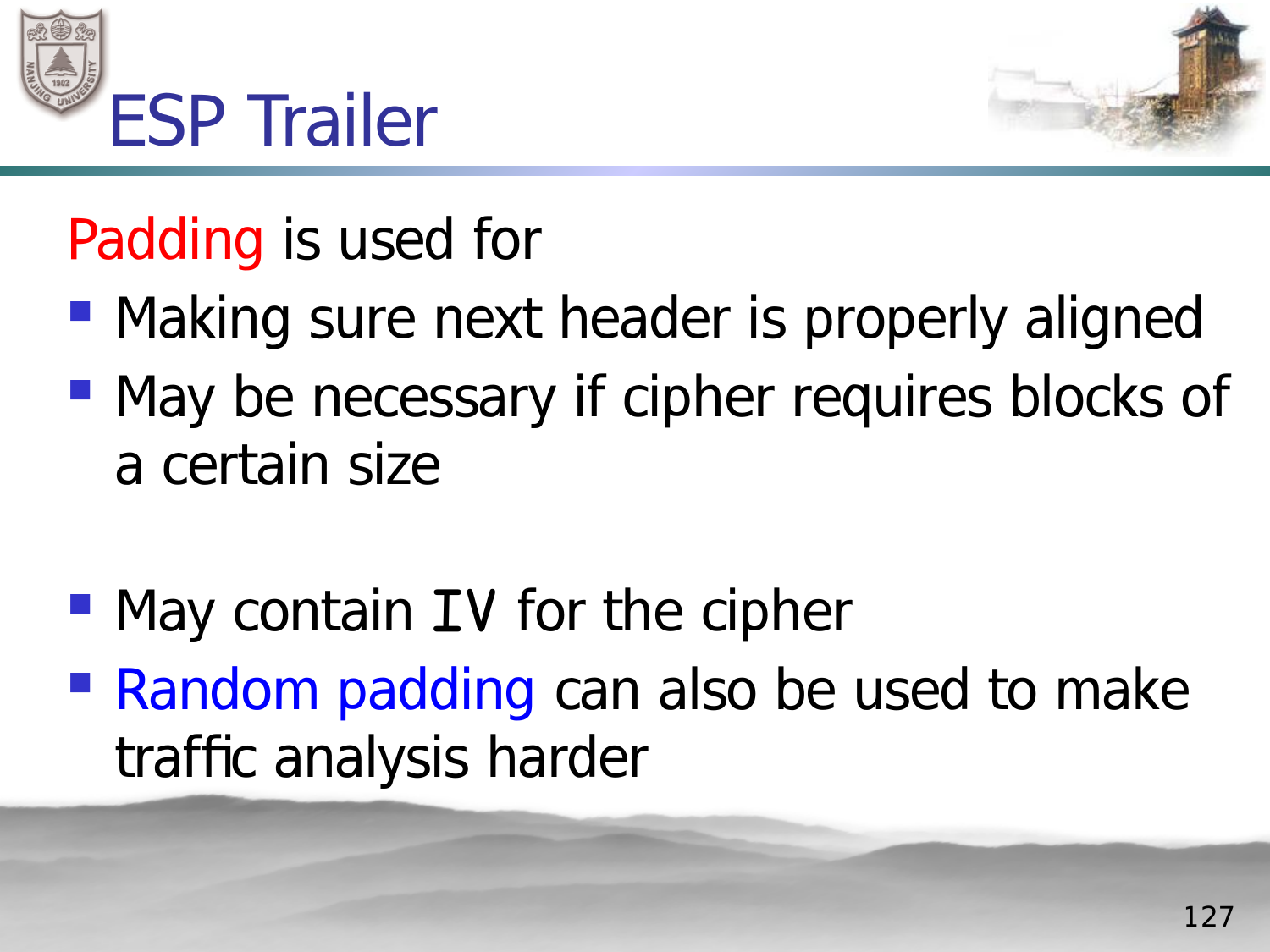

# ESP Trailer
Padding is used for
Making sure next header is properly aligned
May be necessary if cipher requires blocks of a certain size

May contain IV for the cipher
Random padding can also be used to make traffic analysis harder
127